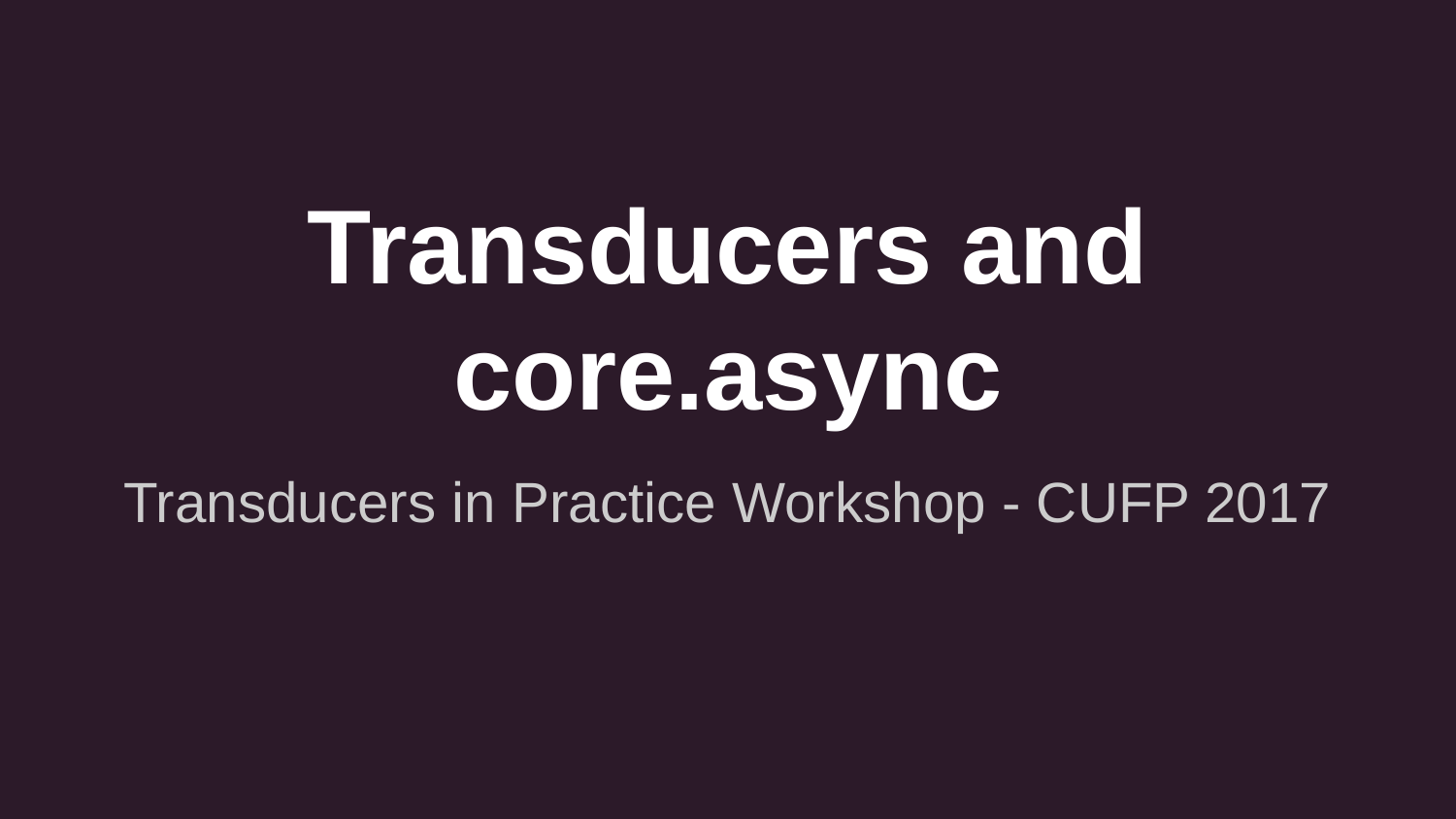

# Transducers and core.async
Transducers in Practice Workshop - CUFP 2017